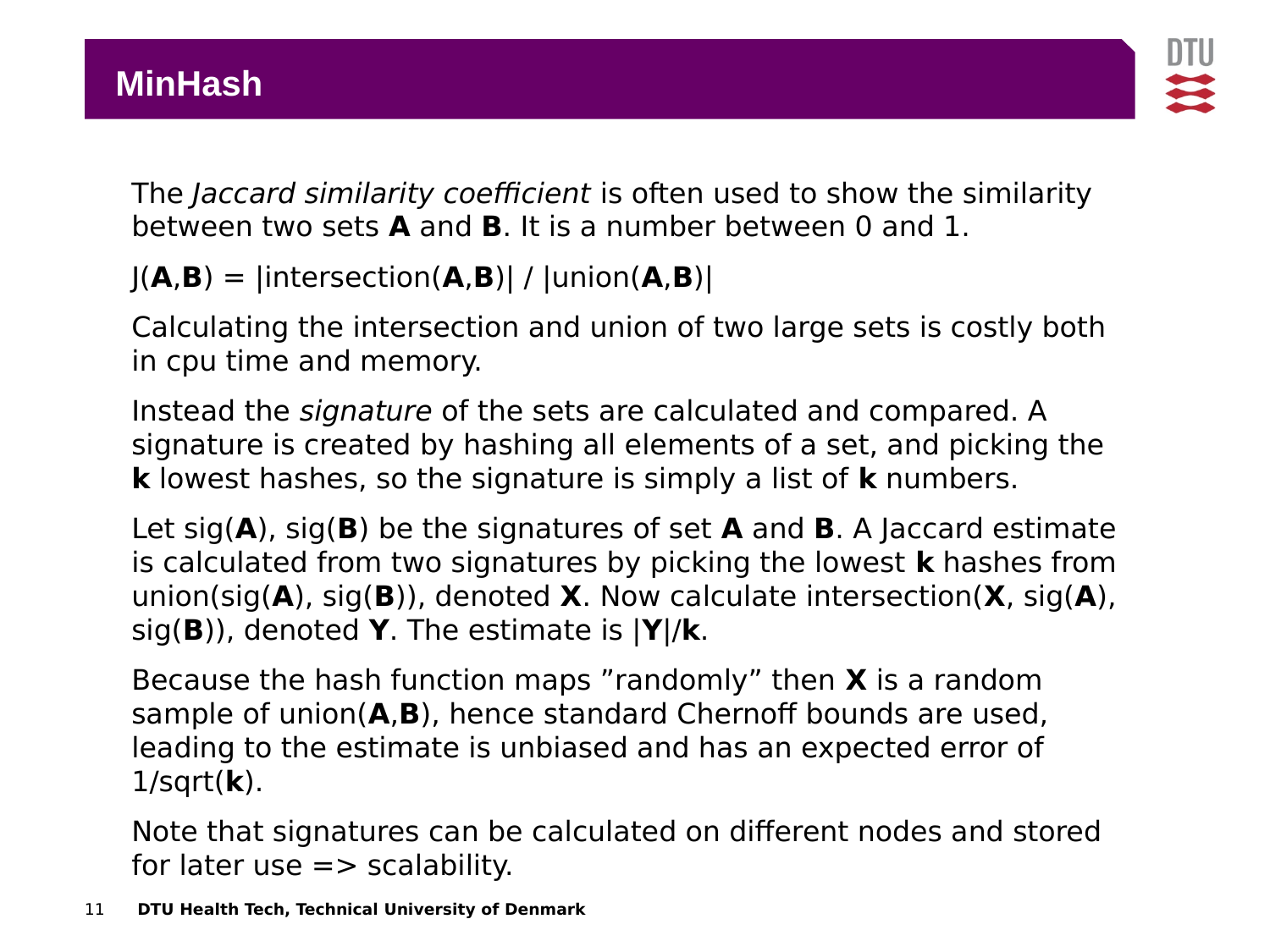

MinHash

The Jaccard similarity coefficient is often used to show the similarity between two sets A and B. It is a number between 0 and 1.
J(A,B) = |intersection(A,B)| / |union(A,B)|
Calculating the intersection and union of two large sets is costly both in cpu time and memory.
Instead the signature of the sets are calculated and compared. A signature is created by hashing all elements of a set, and picking the k lowest hashes, so the signature is simply a list of k numbers.
Let sig(A), sig(B) be the signatures of set A and B. A Jaccard estimate is calculated from two signatures by picking the lowest k hashes from union(sig(A), sig(B)), denoted X. Now calculate intersection(X, sig(A), sig(B)), denoted Y. The estimate is |Y|/k.
Because the hash function maps ”randomly” then X is a random sample of union(A,B), hence standard Chernoff bounds are used, leading to the estimate is unbiased and has an expected error of 1/sqrt(k).
Note that signatures can be calculated on different nodes and stored for later use => scalability.